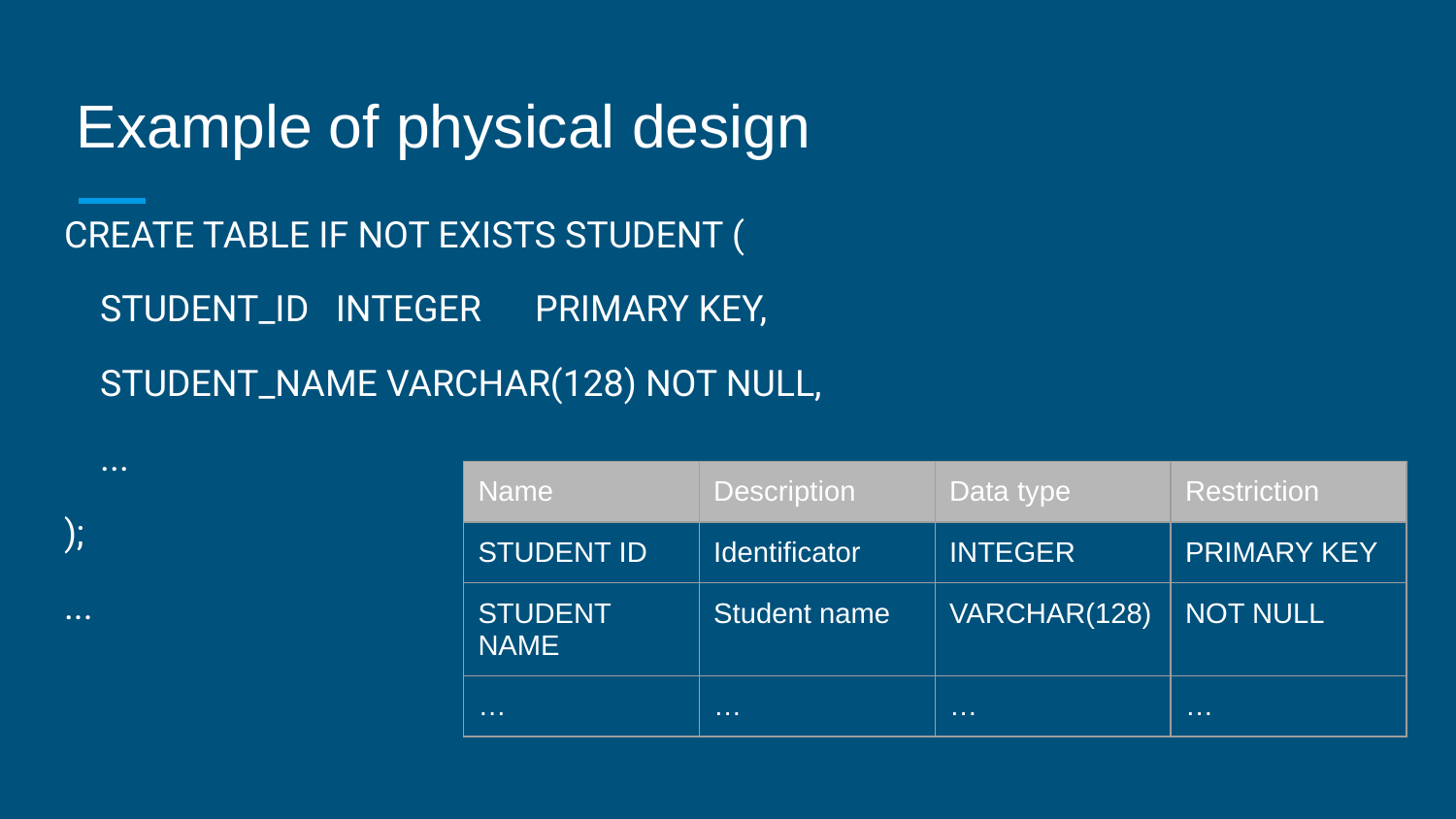

# Example of physical design
CREATE TABLE IF NOT EXISTS STUDENT (
    STUDENT_ID   INTEGER      PRIMARY KEY,
    STUDENT_NAME VARCHAR(128) NOT NULL,
    ...
);
...

| Name | Description | Data type | Restriction |
| --- | --- | --- | --- |
| STUDENT ID | Identificator | INTEGER | PRIMARY KEY |
| STUDENT NAME | Student name | VARCHAR(128) | NOT NULL |
| … | … | … | … |